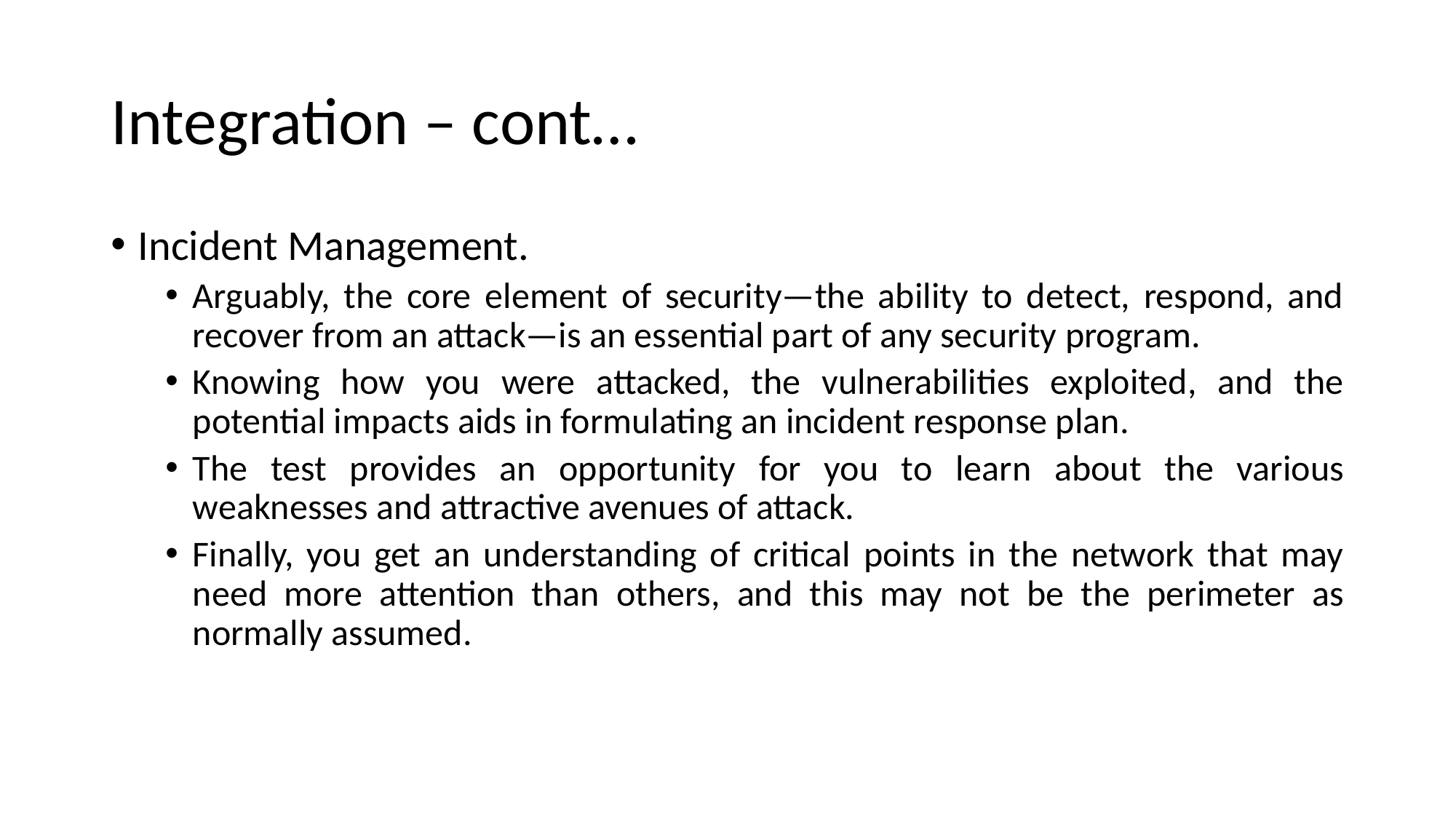

# Integration – cont…
Incident Management.
Arguably, the core element of security—the ability to detect, respond, and recover from an attack—is an essential part of any security program.
Knowing how you were attacked, the vulnerabilities exploited, and the potential impacts aids in formulating an incident response plan.
The test provides an opportunity for you to learn about the various weaknesses and attractive avenues of attack.
Finally, you get an understanding of critical points in the network that may need more attention than others, and this may not be the perimeter as normally assumed.